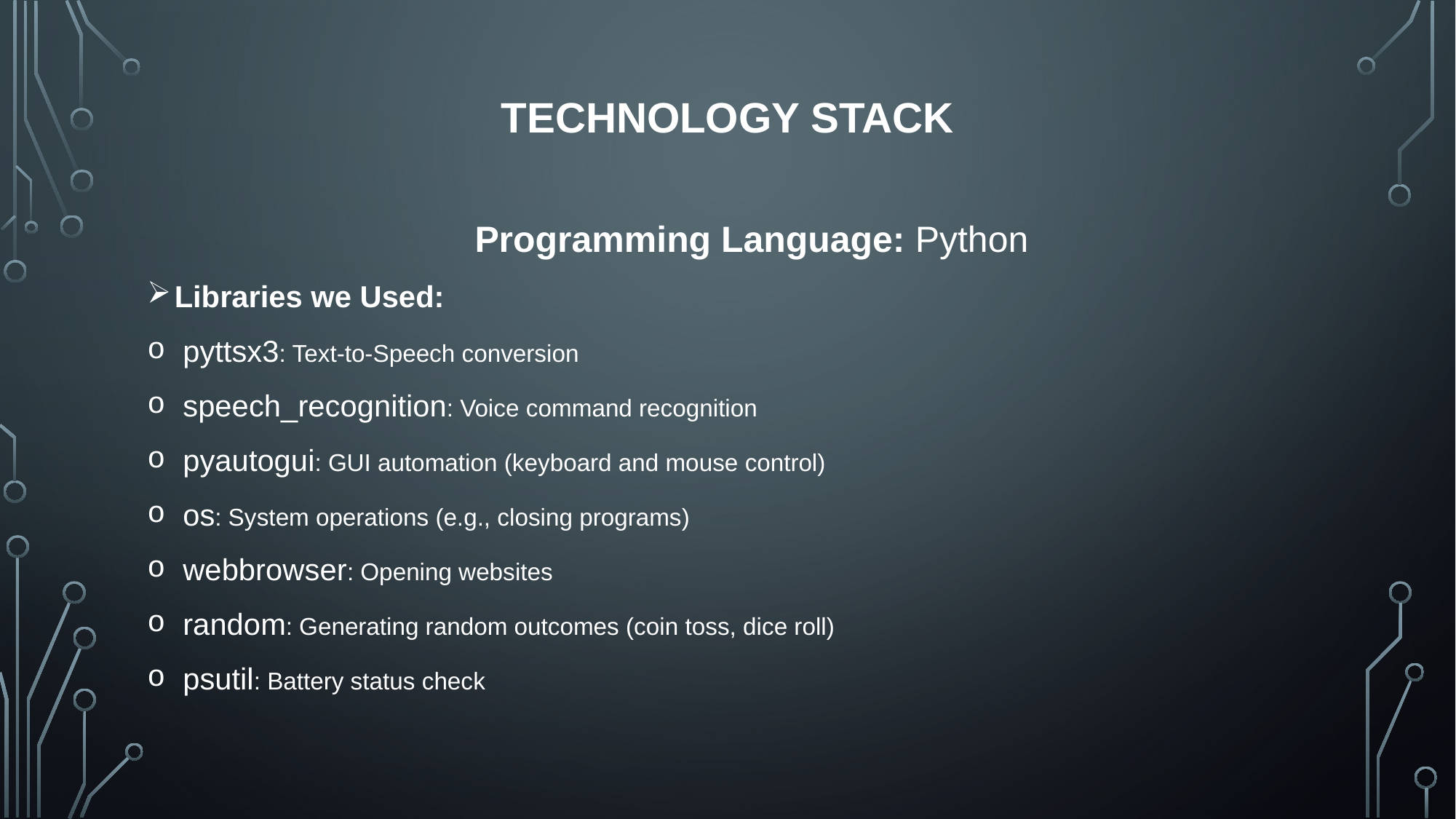

# Technology Stack
Programming Language: Python
Libraries we Used:
 pyttsx3: Text-to-Speech conversion
 speech_recognition: Voice command recognition
 pyautogui: GUI automation (keyboard and mouse control)
 os: System operations (e.g., closing programs)
 webbrowser: Opening websites
 random: Generating random outcomes (coin toss, dice roll)
 psutil: Battery status check